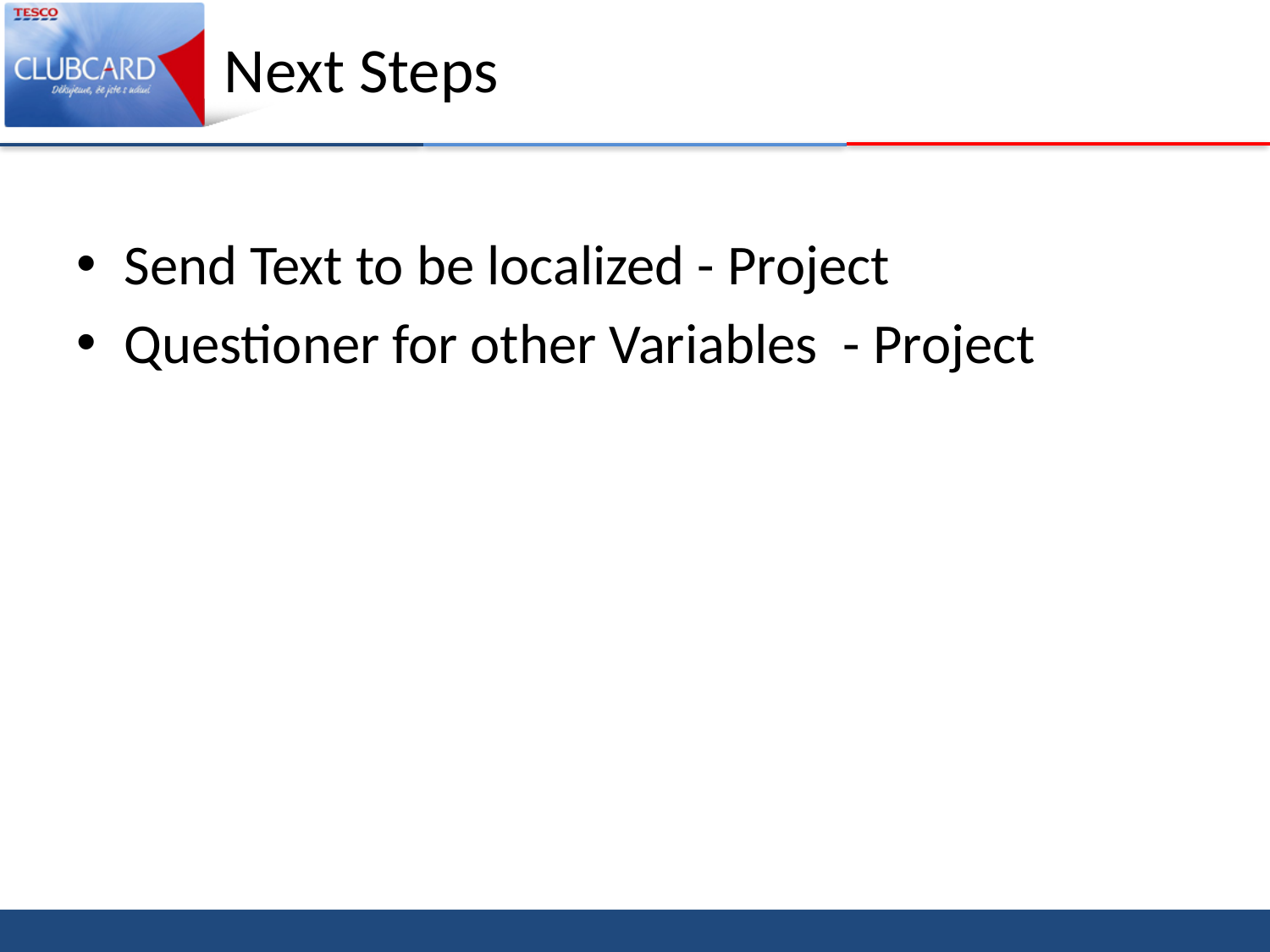

# Next Steps
Send Text to be localized - Project
Questioner for other Variables  - Project